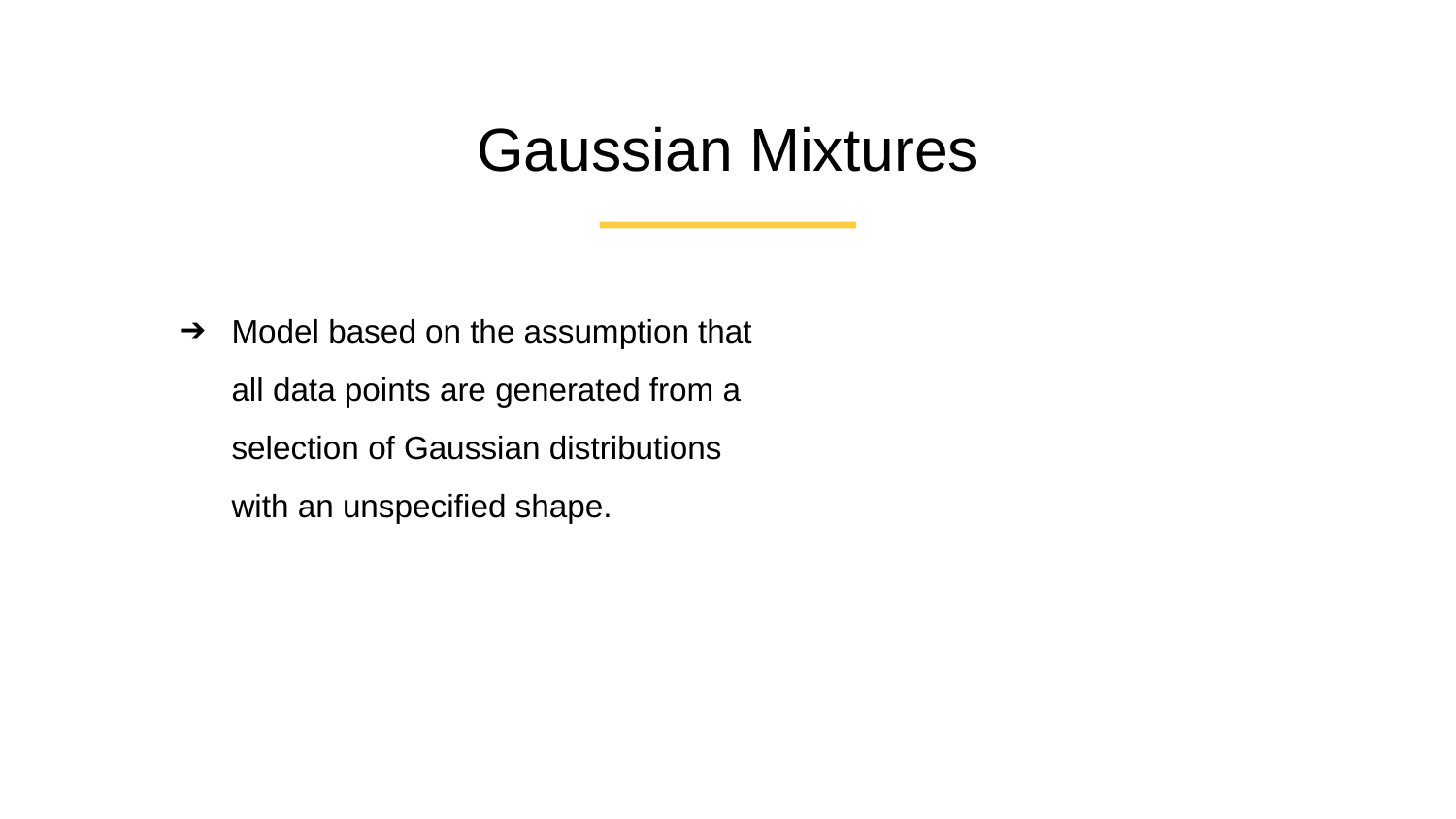

Gaussian Mixtures

Model based on the assumption that all data points are generated from a selection of Gaussian distributions with an unspecified shape.